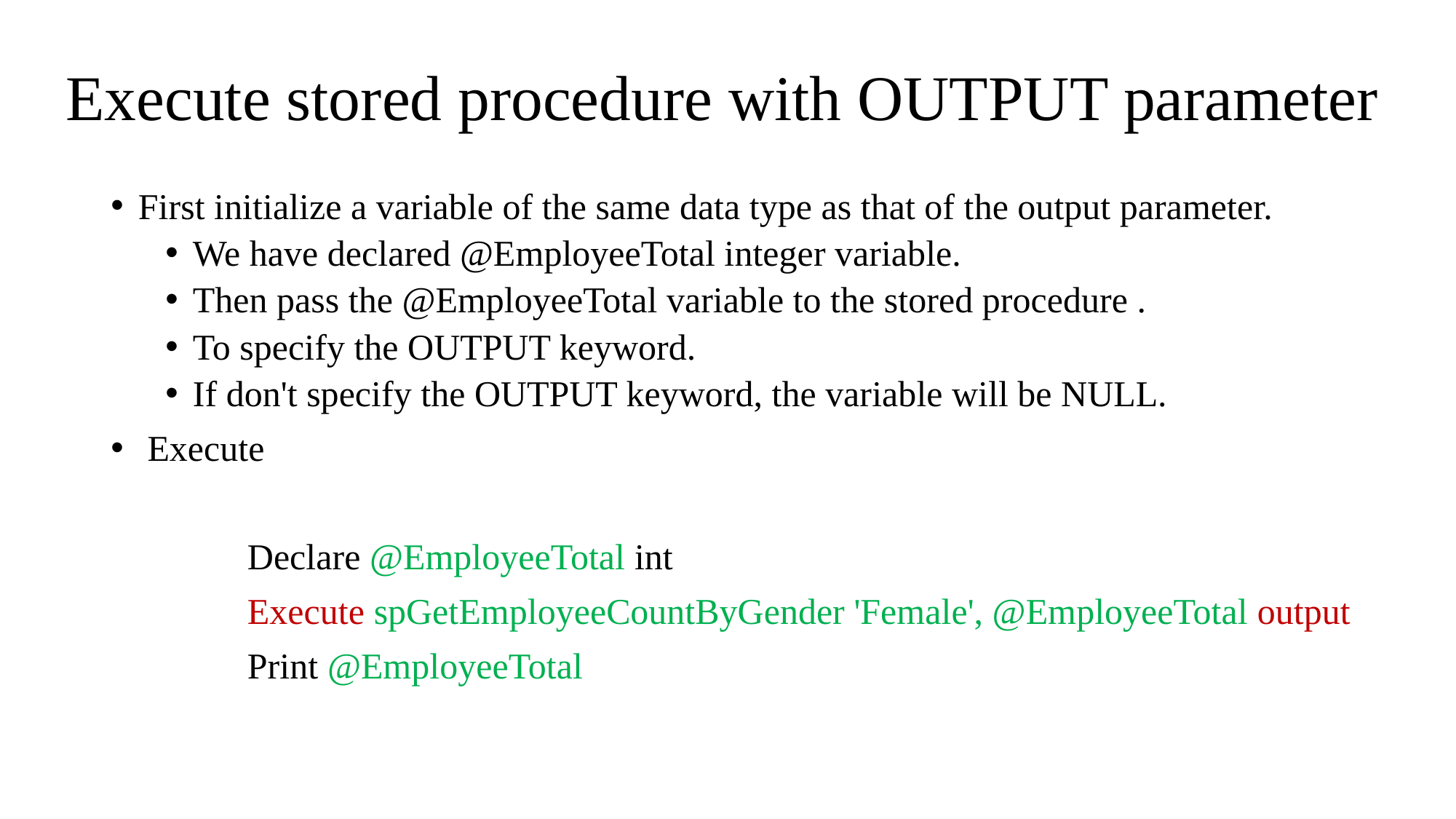

# Execute stored procedure with OUTPUT parameter
First initialize a variable of the same data type as that of the output parameter.
We have declared @EmployeeTotal integer variable.
Then pass the @EmployeeTotal variable to the stored procedure .
To specify the OUTPUT keyword.
If don't specify the OUTPUT keyword, the variable will be NULL.
 Execute

		Declare @EmployeeTotal int
		Execute spGetEmployeeCountByGender 'Female', @EmployeeTotal output
	 	Print @EmployeeTotal